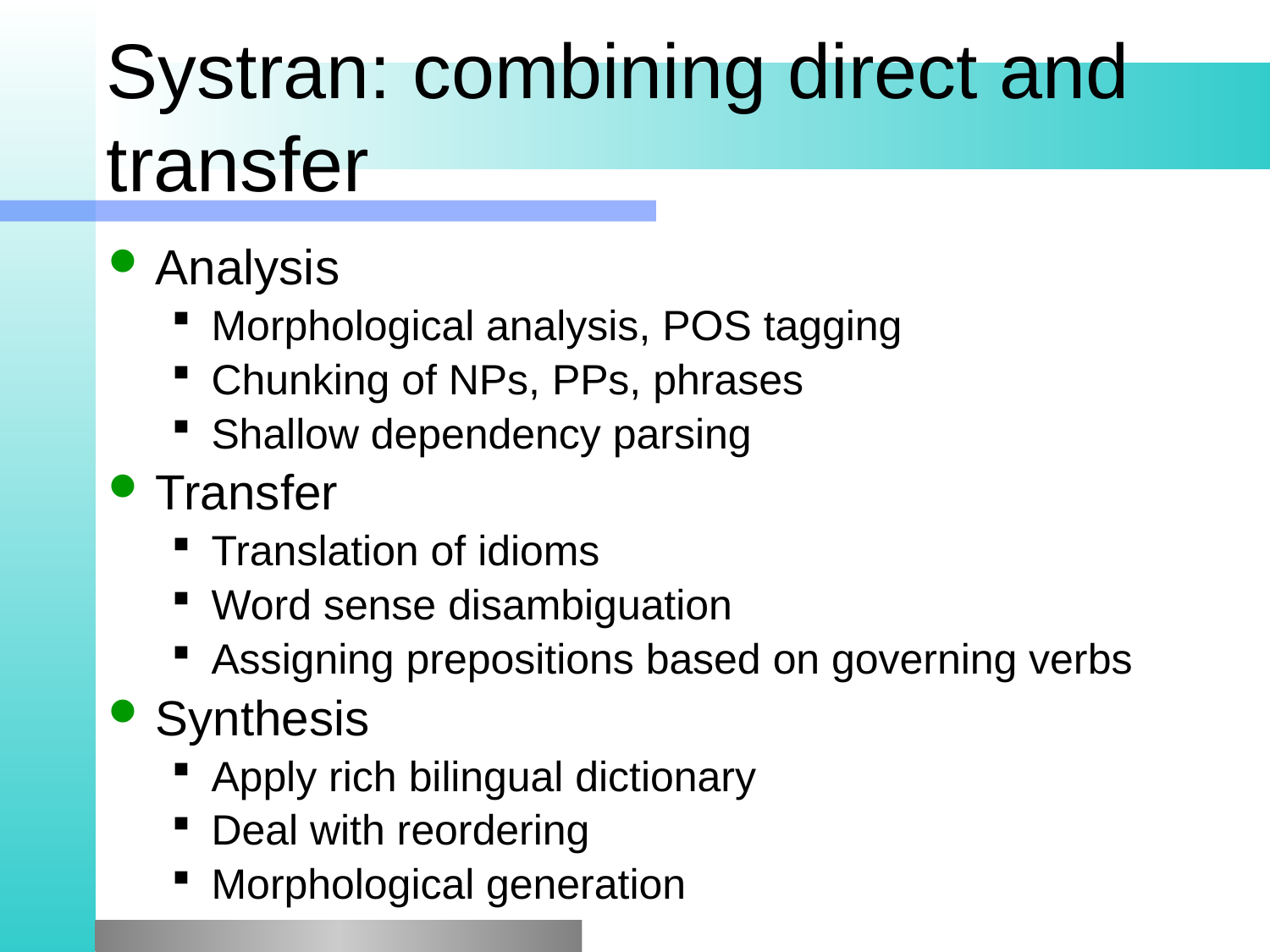

# Systran: combining direct and transfer
Analysis
Morphological analysis, POS tagging
Chunking of NPs, PPs, phrases
Shallow dependency parsing
Transfer
Translation of idioms
Word sense disambiguation
Assigning prepositions based on governing verbs
Synthesis
Apply rich bilingual dictionary
Deal with reordering
Morphological generation